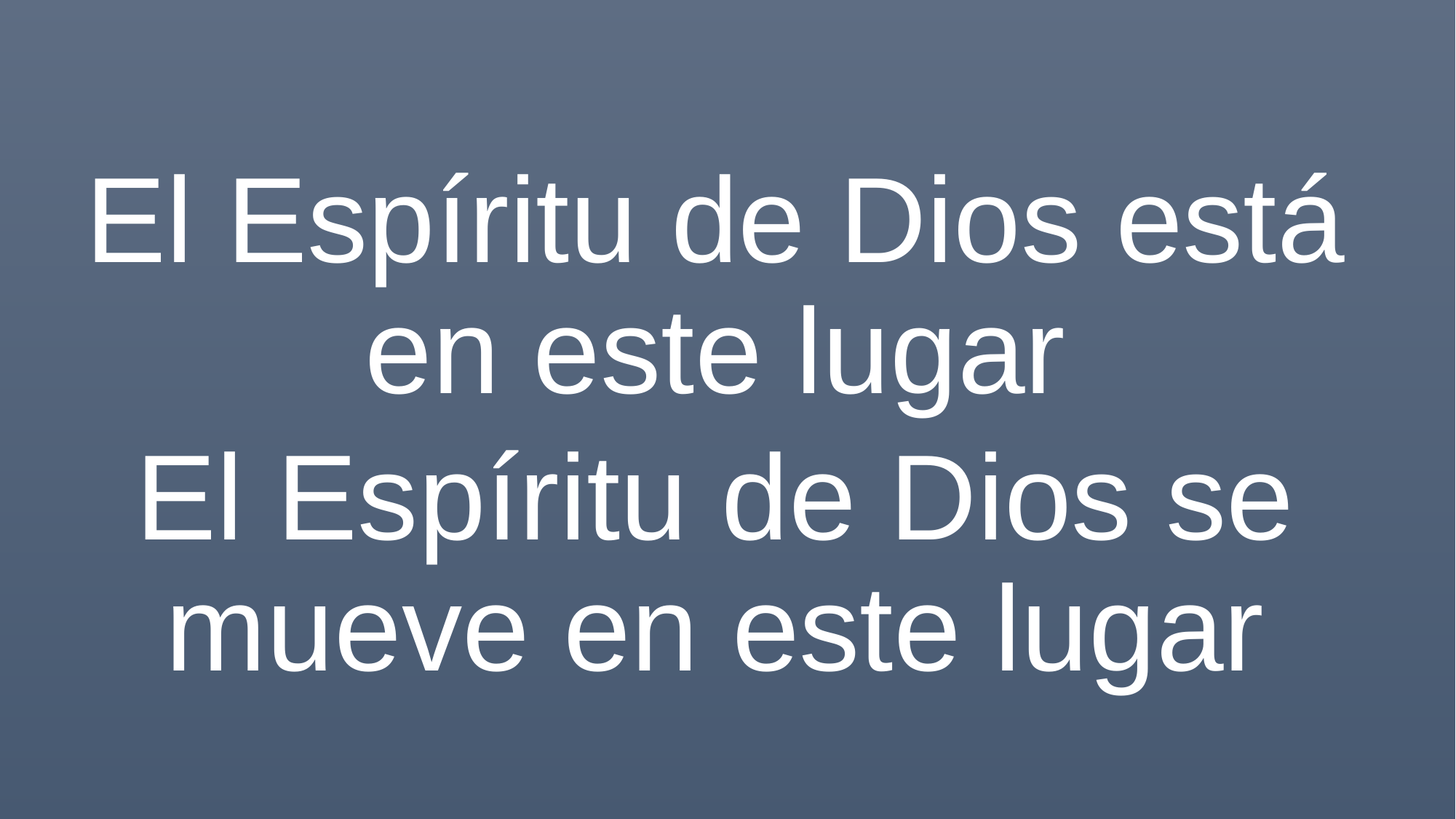

El Espíritu de Dios está en este lugar
El Espíritu de Dios se mueve en este lugar